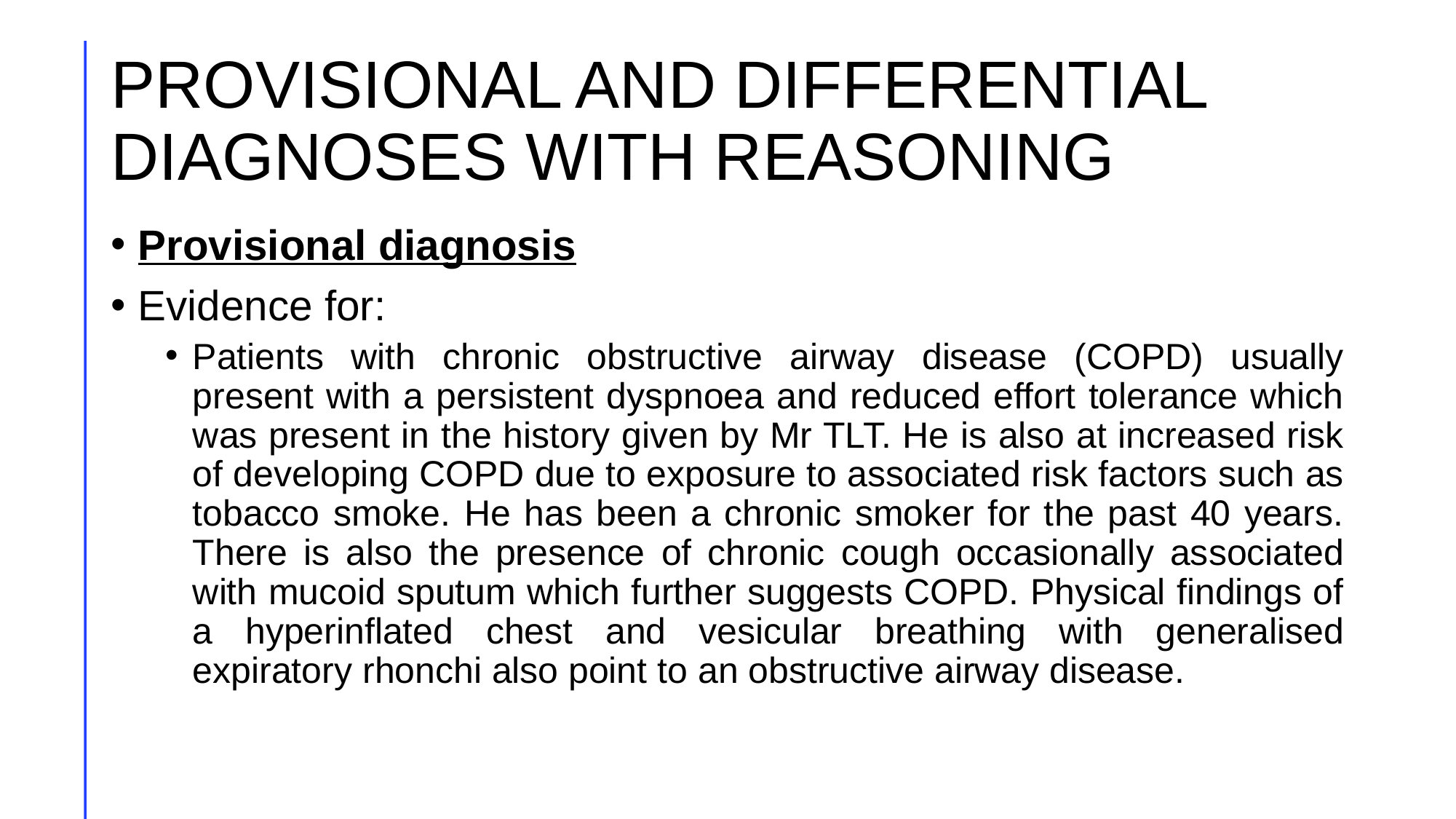

# PROVISIONAL AND DIFFERENTIAL DIAGNOSES WITH REASONING
Provisional diagnosis
Evidence for:
Patients with chronic obstructive airway disease (COPD) usually present with a persistent dyspnoea and reduced effort tolerance which was present in the history given by Mr TLT. He is also at increased risk of developing COPD due to exposure to associated risk factors such as tobacco smoke. He has been a chronic smoker for the past 40 years. There is also the presence of chronic cough occasionally associated with mucoid sputum which further suggests COPD. Physical findings of a hyperinflated chest and vesicular breathing with generalised expiratory rhonchi also point to an obstructive airway disease.